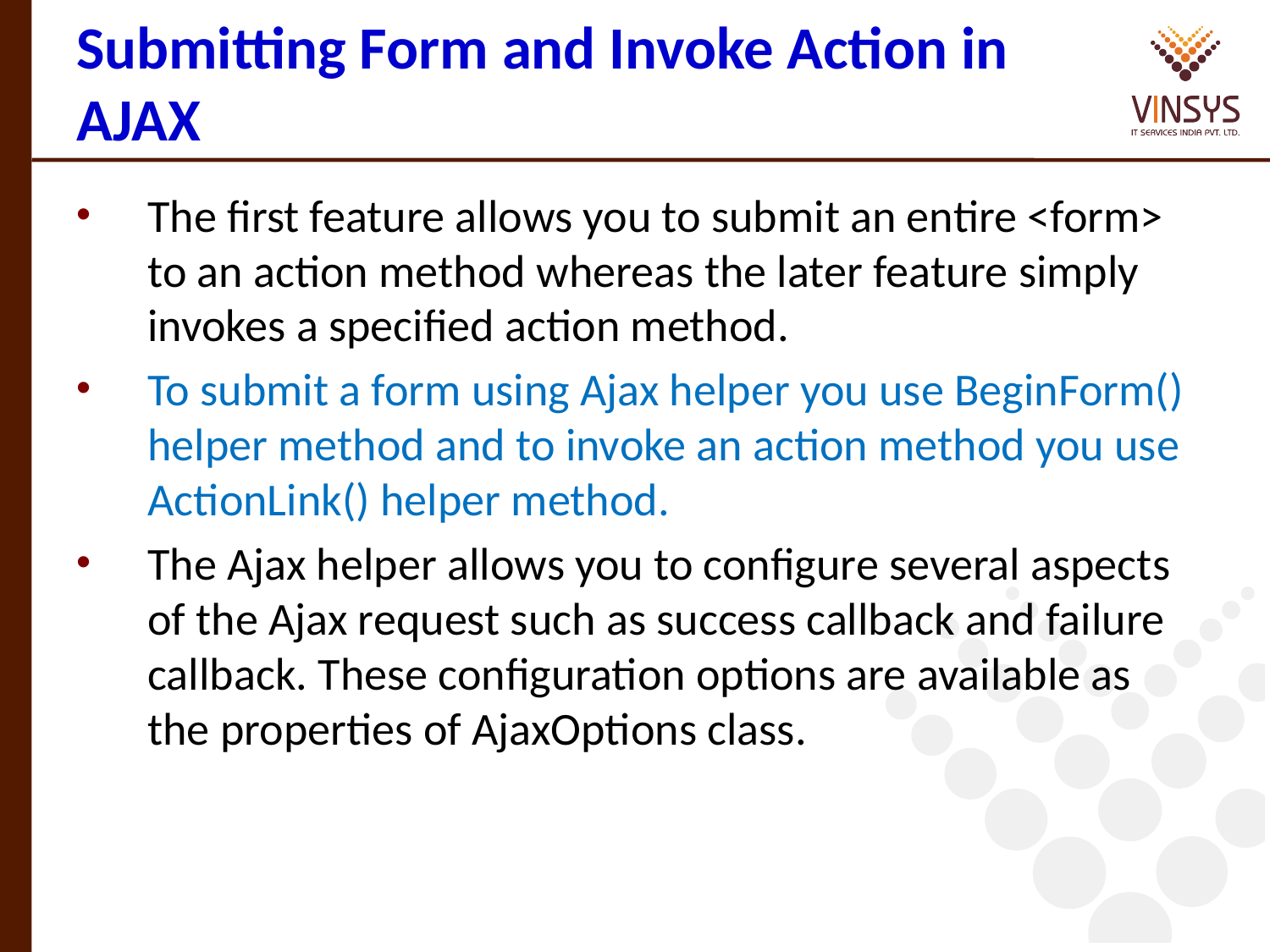

# Submitting Form and Invoke Action in AJAX
The first feature allows you to submit an entire <form> to an action method whereas the later feature simply invokes a specified action method.
To submit a form using Ajax helper you use BeginForm() helper method and to invoke an action method you use ActionLink() helper method.
The Ajax helper allows you to configure several aspects of the Ajax request such as success callback and failure callback. These configuration options are available as the properties of AjaxOptions class.